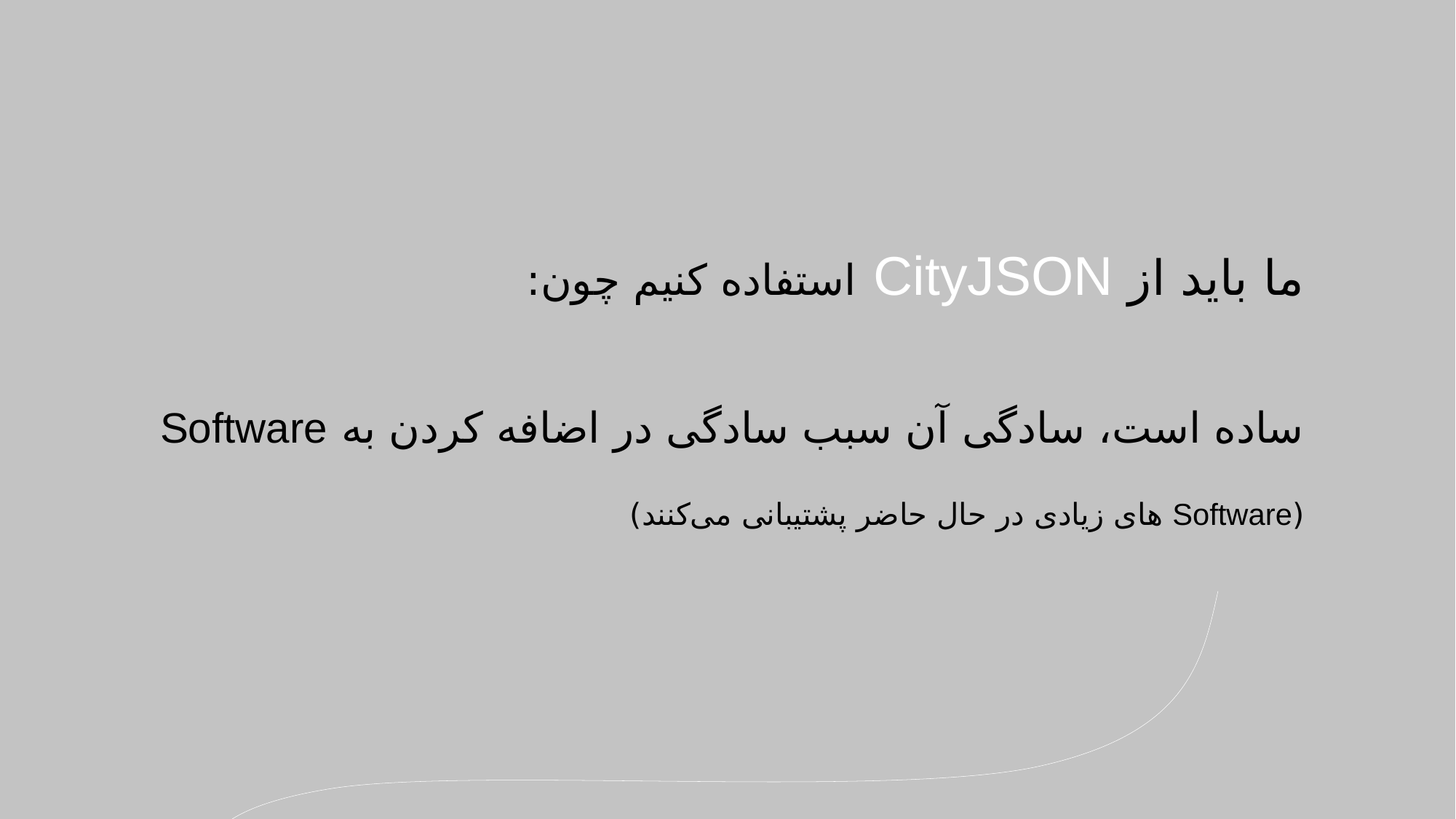

ما باید از CityJSON استفاده کنیم چون:

ساده است، سادگی آن سبب سادگی در اضافه کردن به Software

(Software های زیادی در حال حاضر پشتیبانی می‌کنند)